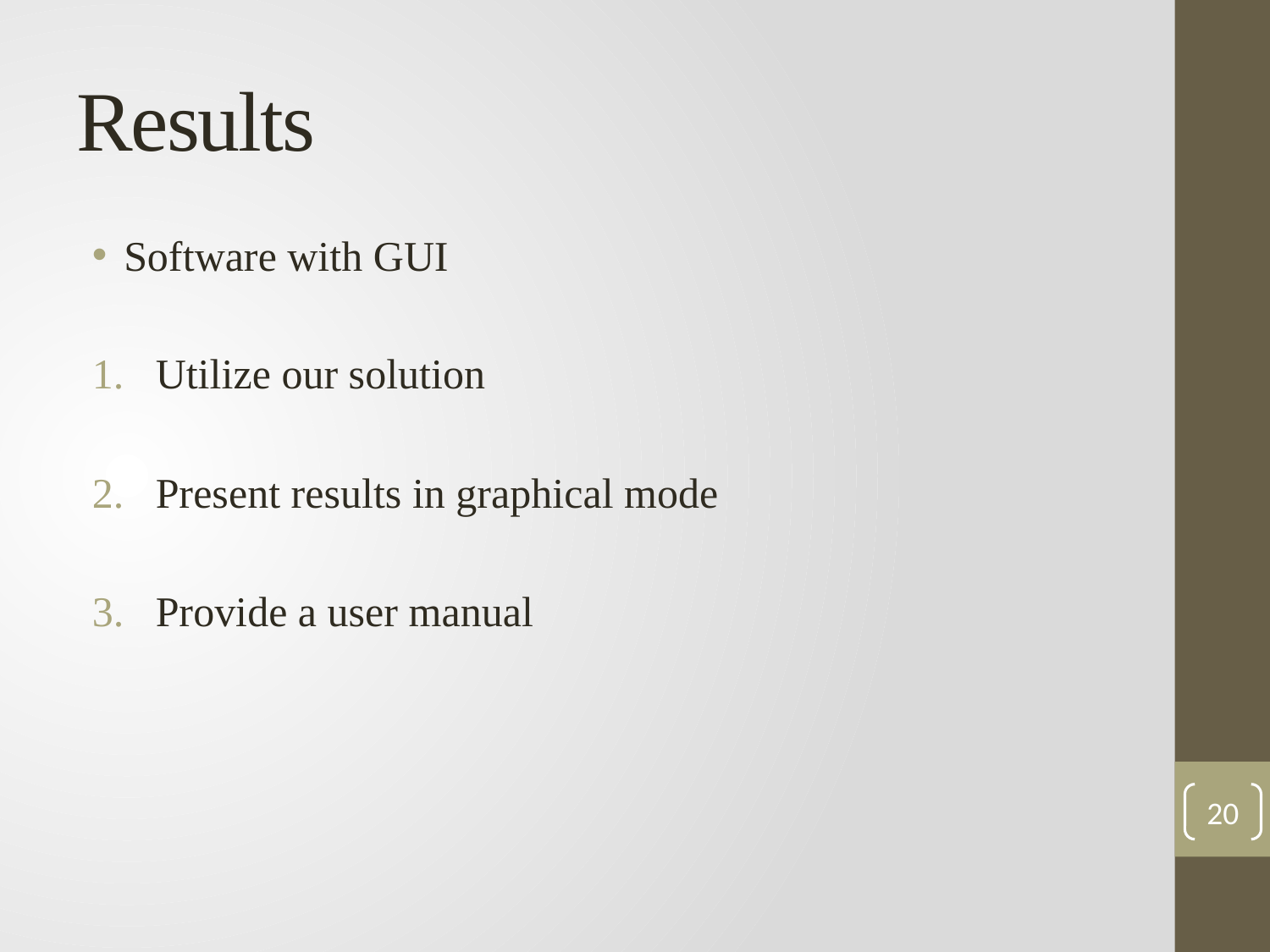

# Results
Software with GUI

Utilize our solution

Present results in graphical mode

Provide a user manual
20